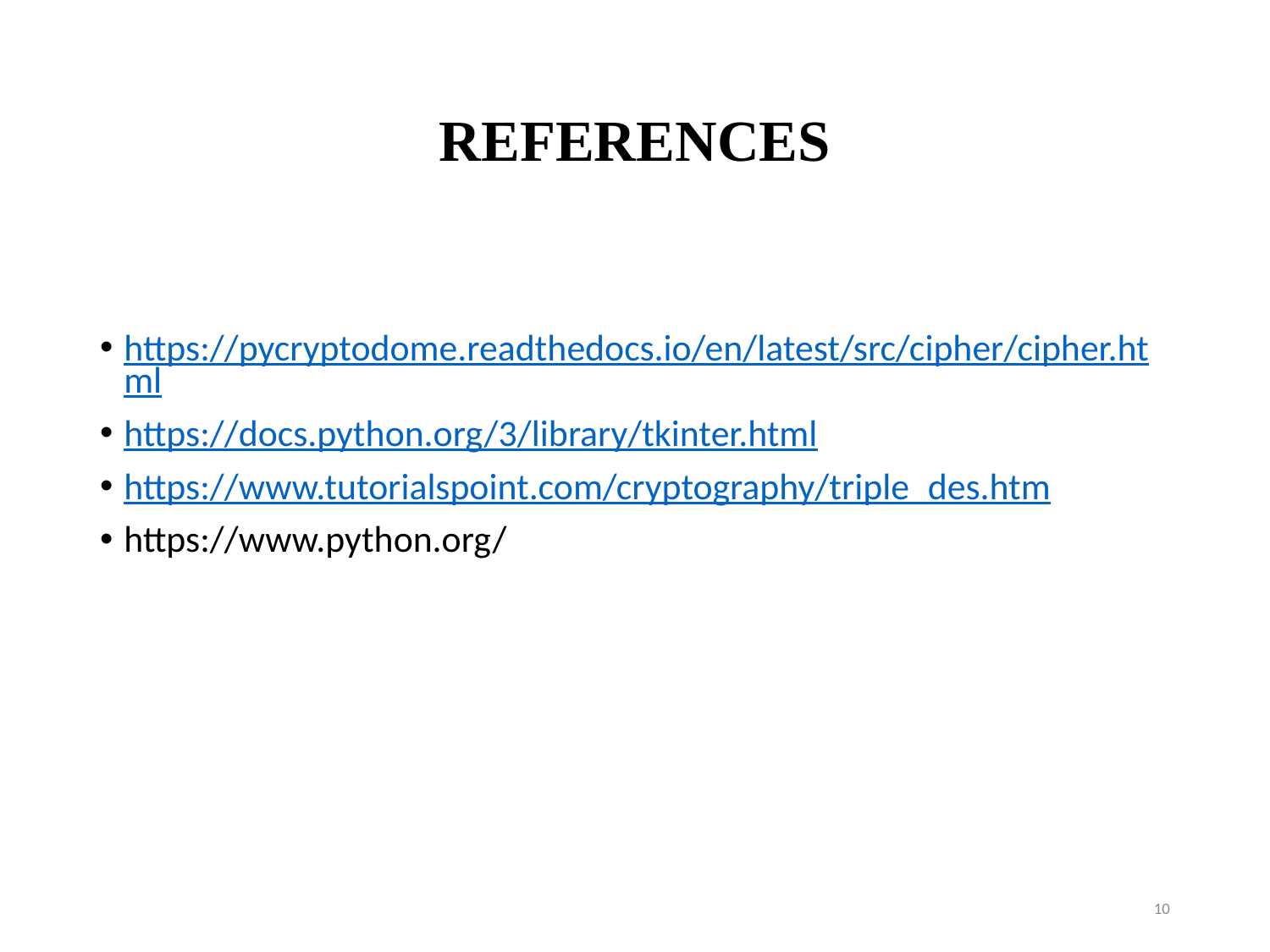

# REFERENCES

https://pycryptodome.readthedocs.io/en/latest/src/cipher/cipher.html
https://docs.python.org/3/library/tkinter.html
https://www.tutorialspoint.com/cryptography/triple_des.htm
https://www.python.org/

10